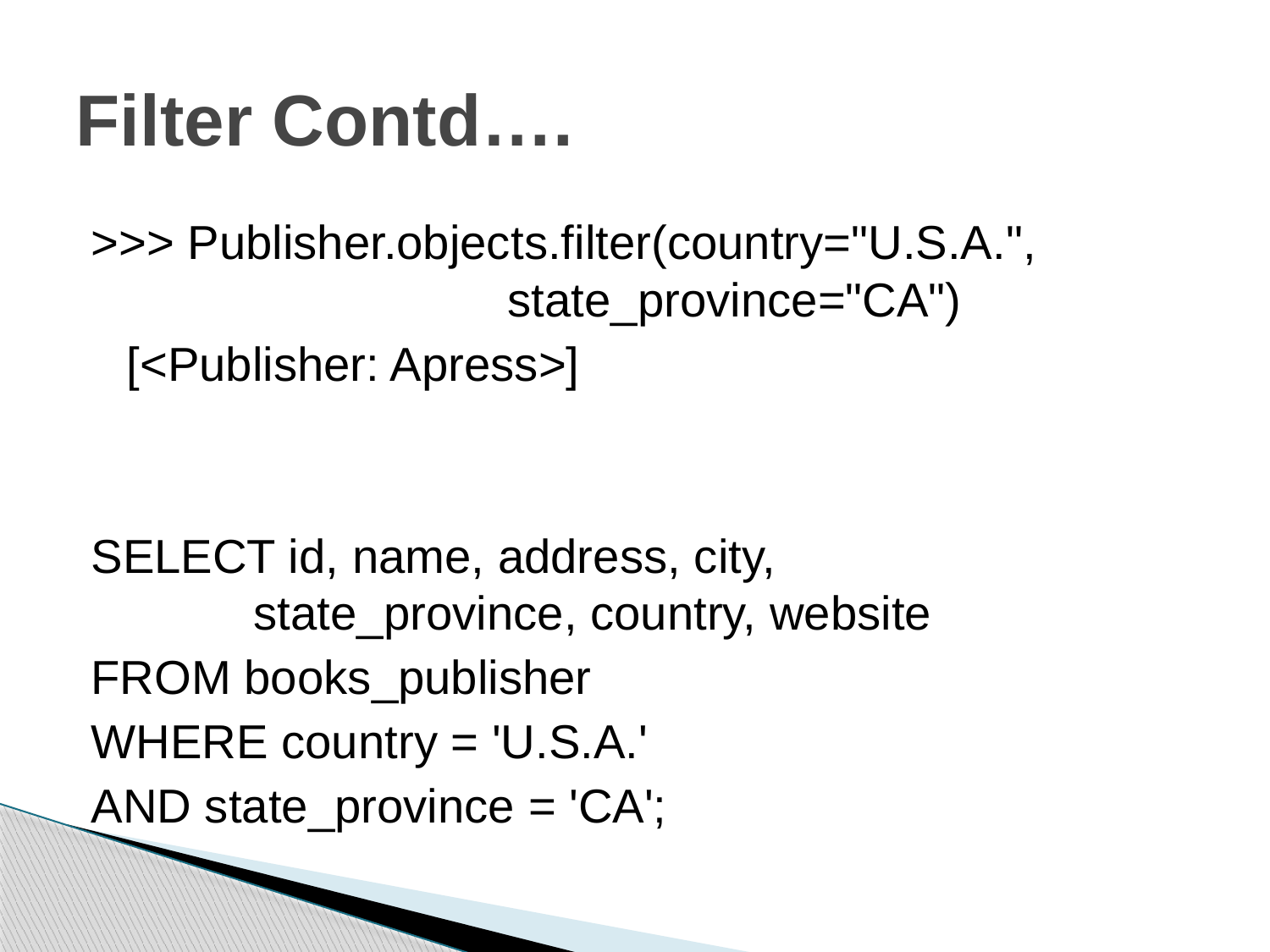

# Filter Contd….
>>> Publisher.objects.filter(country="U.S.A.", 				state_province="CA")
	[<Publisher: Apress>]

SELECT id, name, address, city, 				state_province, country, website
FROM books_publisher
WHERE country = 'U.S.A.'
AND state_province = 'CA';